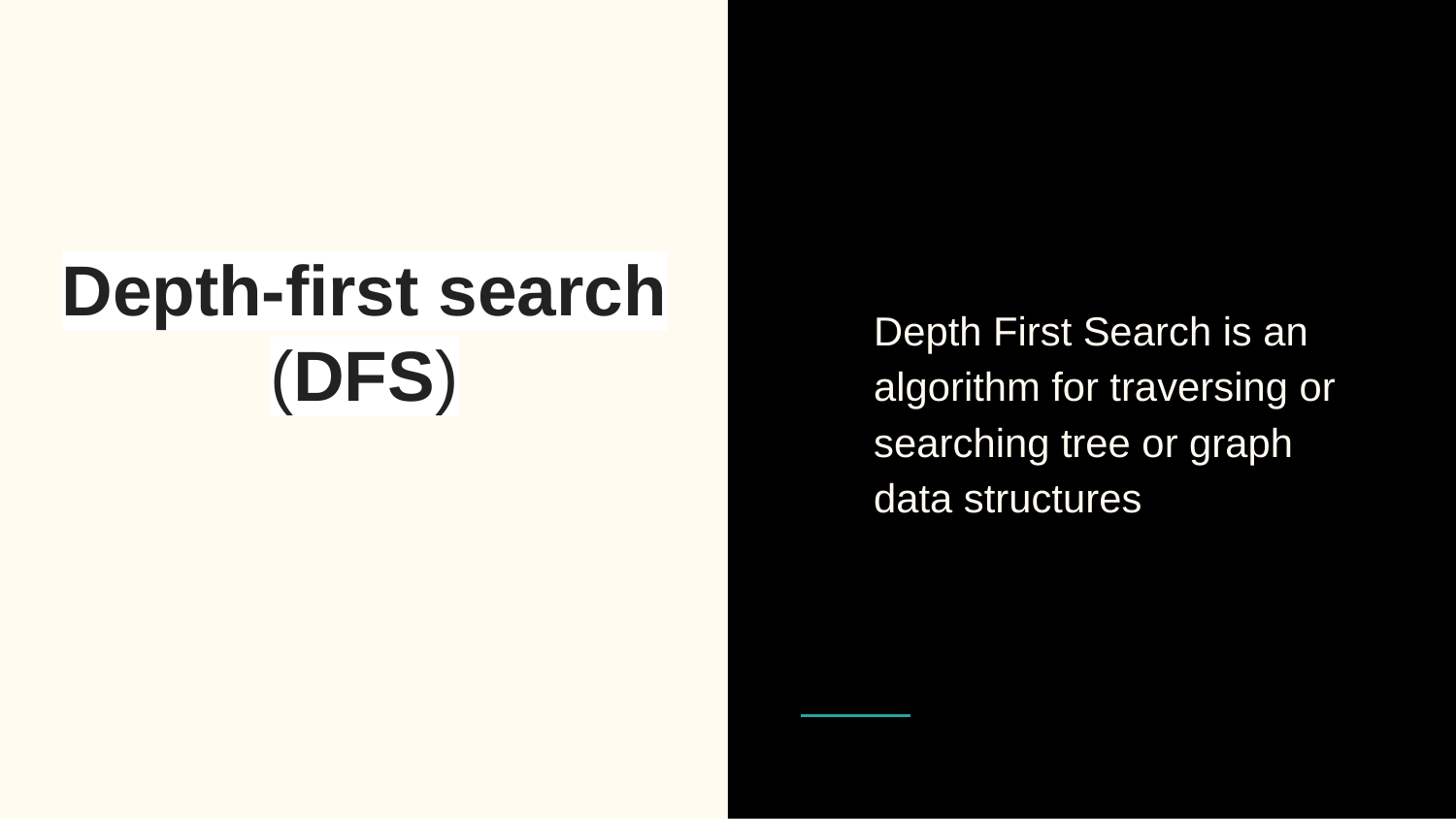

Depth First Search is an algorithm for traversing or searching tree or graph data structures
# Depth-first search (DFS)